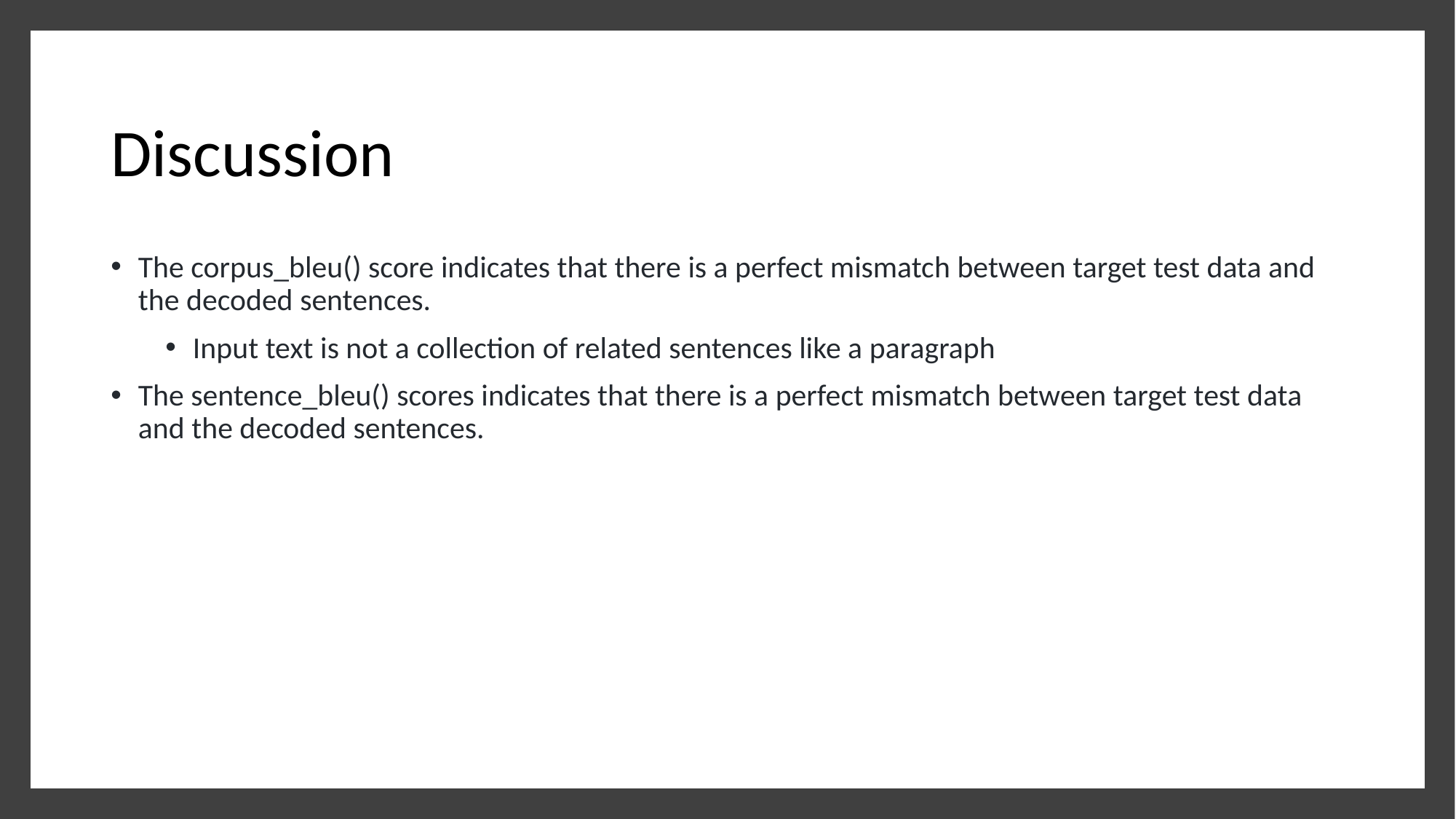

# Discussion
The corpus_bleu() score indicates that there is a perfect mismatch between target test data and the decoded sentences.
Input text is not a collection of related sentences like a paragraph
The sentence_bleu() scores indicates that there is a perfect mismatch between target test data and the decoded sentences.